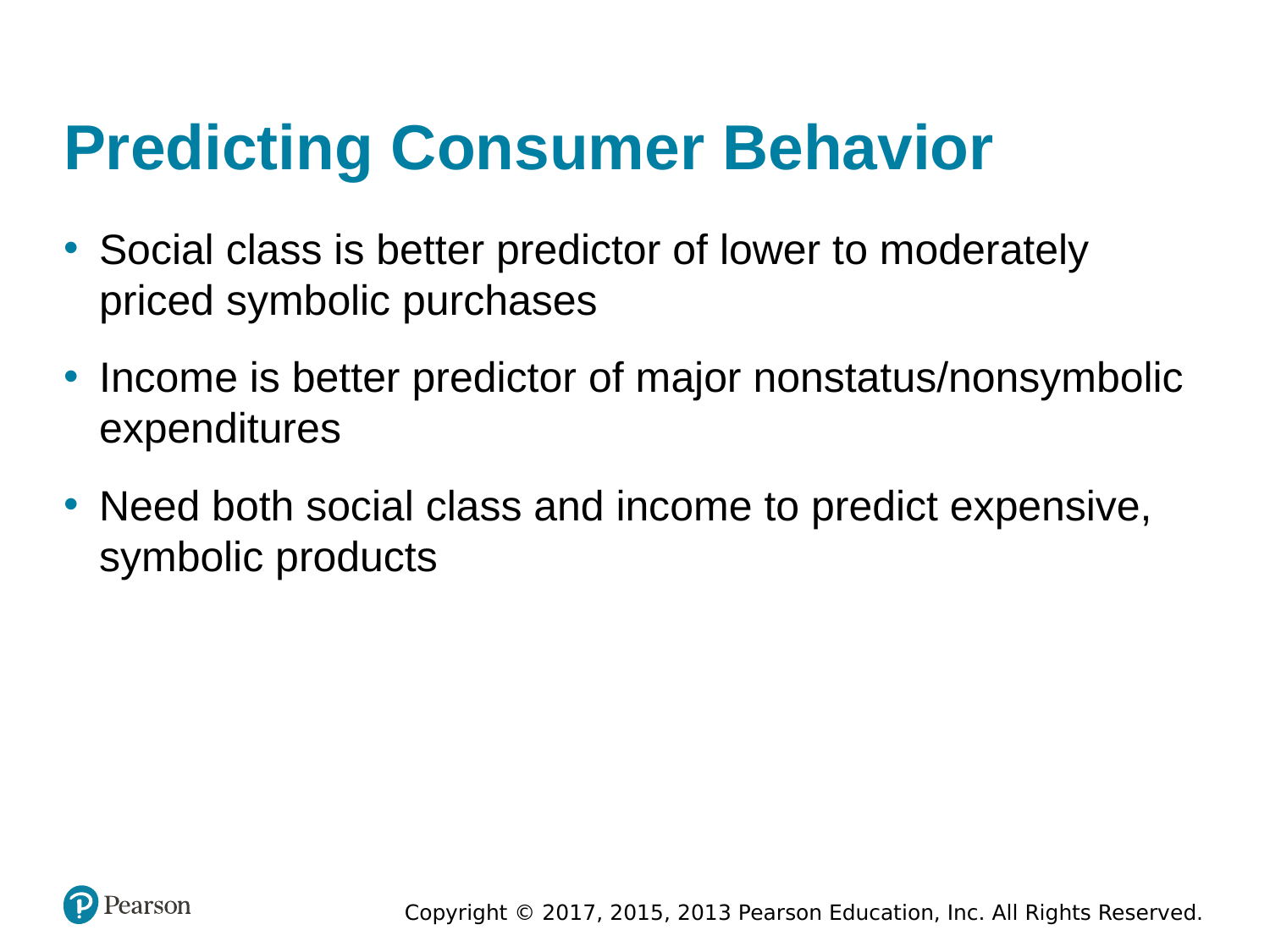

# Predicting Consumer Behavior
Social class is better predictor of lower to moderately priced symbolic purchases
Income is better predictor of major nonstatus/nonsymbolic expenditures
Need both social class and income to predict expensive, symbolic products